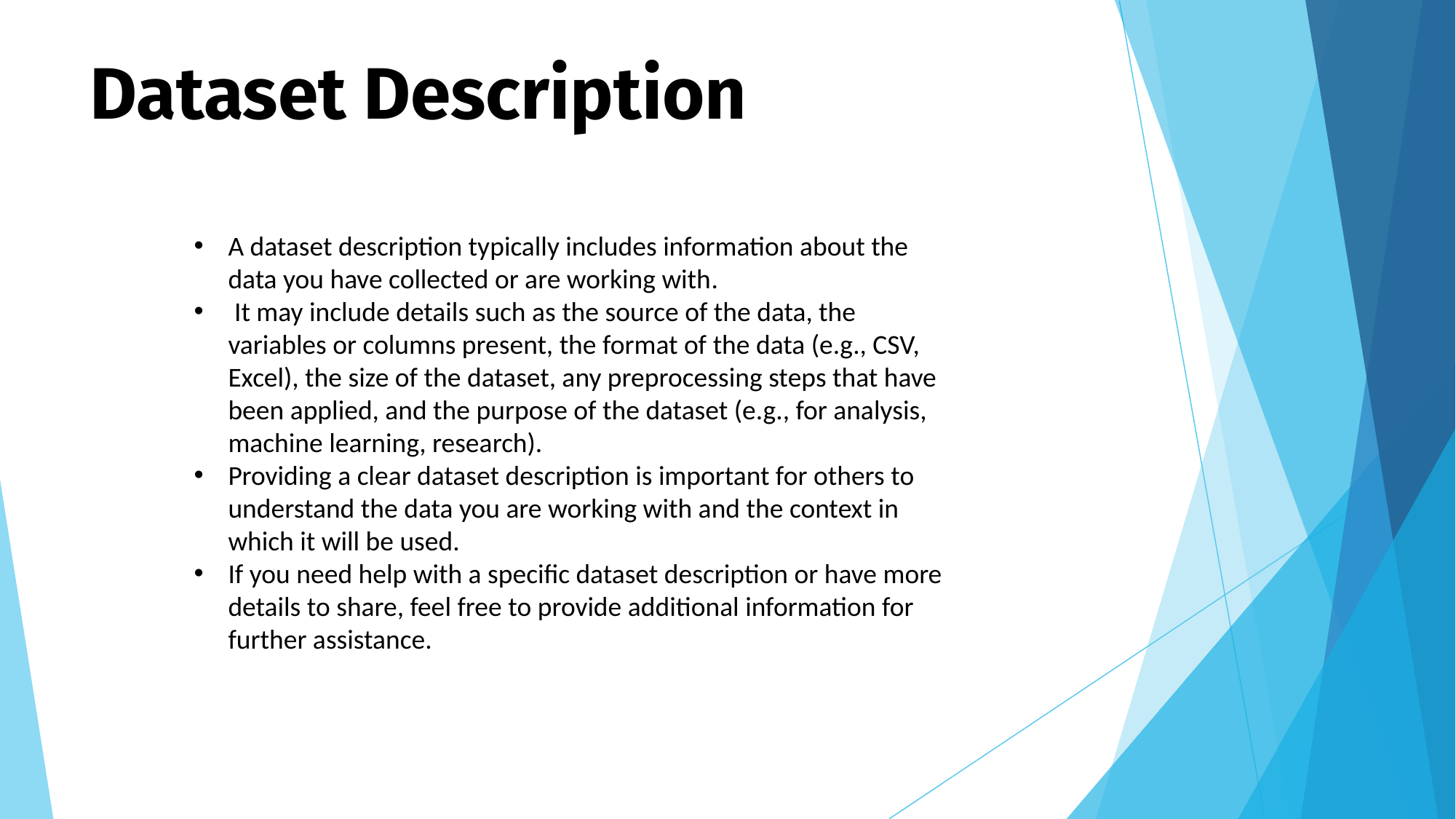

# Dataset Description
A dataset description typically includes information about the data you have collected or are working with.
 It may include details such as the source of the data, the variables or columns present, the format of the data (e.g., CSV, Excel), the size of the dataset, any preprocessing steps that have been applied, and the purpose of the dataset (e.g., for analysis, machine learning, research).
Providing a clear dataset description is important for others to understand the data you are working with and the context in which it will be used.
If you need help with a specific dataset description or have more details to share, feel free to provide additional information for further assistance.